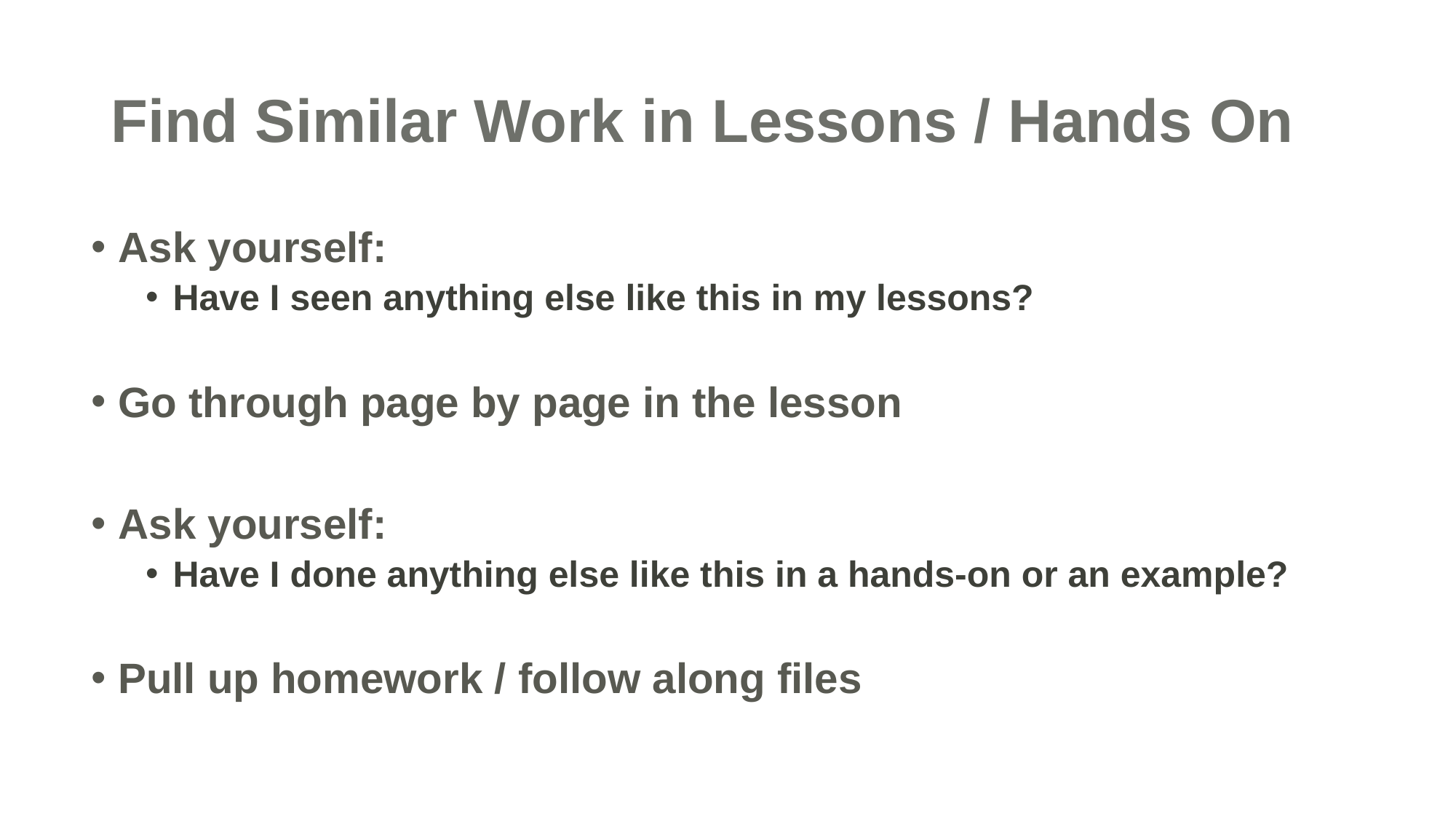

# Find Similar Work in Lessons / Hands On
Ask yourself:
Have I seen anything else like this in my lessons?

Go through page by page in the lesson

Ask yourself:
Have I done anything else like this in a hands-on or an example?

Pull up homework / follow along files